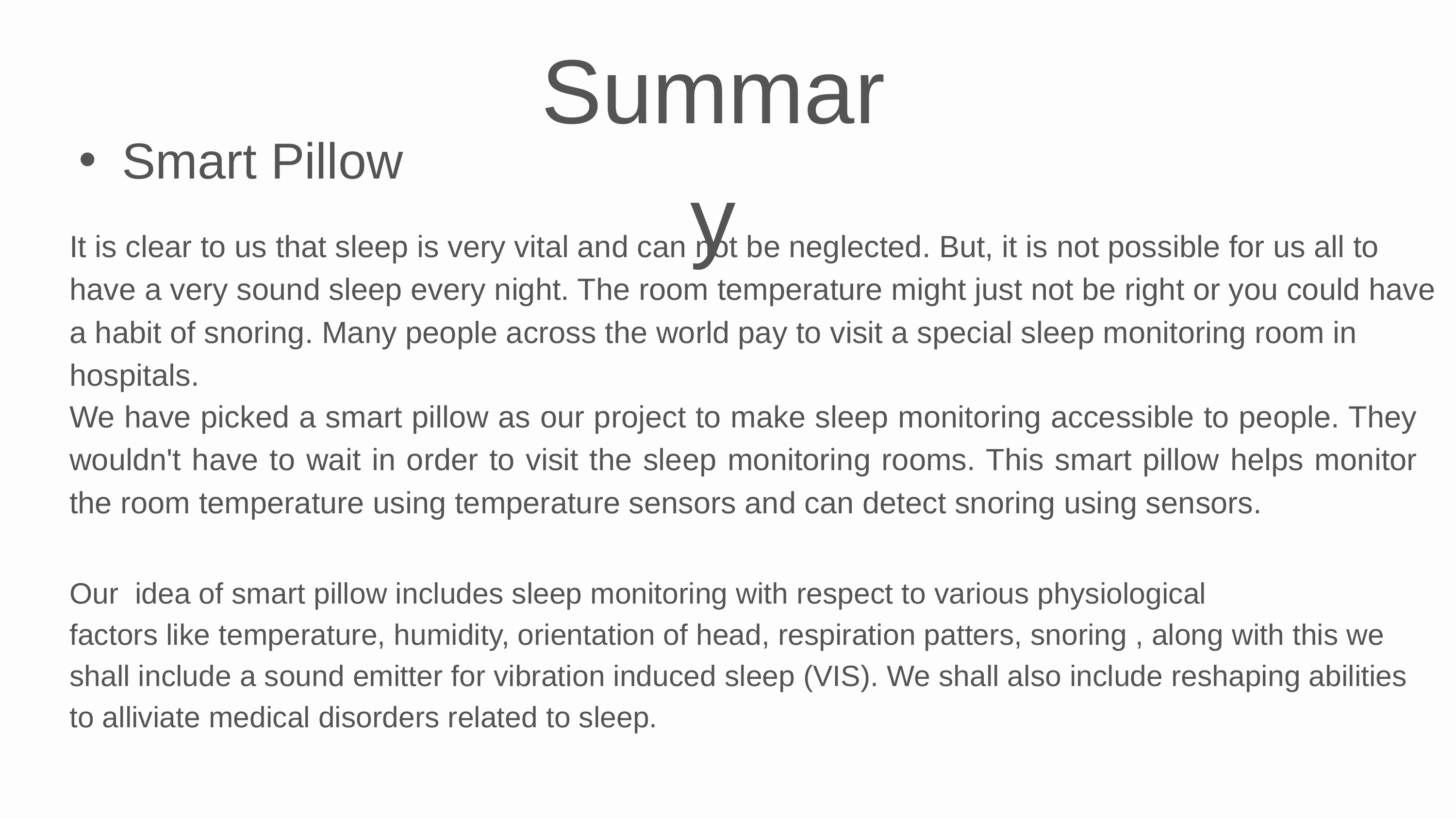

Summary
Smart Pillow
It is clear to us that sleep is very vital and can not be neglected. But, it is not possible for us all to have a very sound sleep every night. The room temperature might just not be right or you could have a habit of snoring. Many people across the world pay to visit a special sleep monitoring room in hospitals.

We have picked a smart pillow as our project to make sleep monitoring accessible to people. They wouldn't have to wait in order to visit the sleep monitoring rooms. This smart pillow helps monitor the room temperature using temperature sensors and can detect snoring using sensors.

Our  idea of smart pillow includes sleep monitoring with respect to various physiological
factors like temperature, humidity, orientation of head, respiration patters, snoring , along with this we shall include a sound emitter for vibration induced sleep (VIS). We shall also include reshaping abilities to alliviate medical disorders related to sleep.